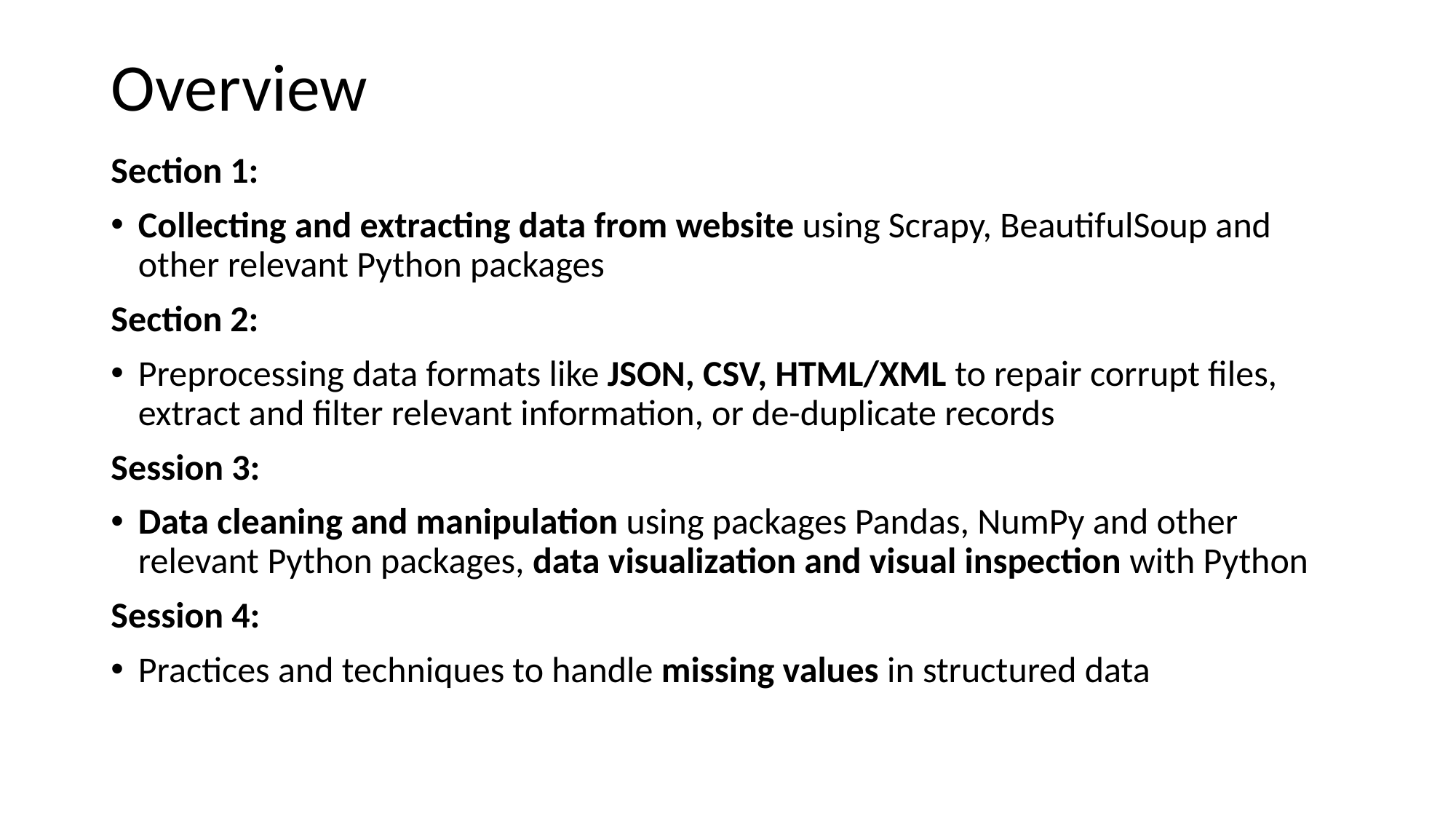

# Overview
Section 1:
Collecting and extracting data from website using Scrapy, BeautifulSoup and other relevant Python packages
Section 2:
Preprocessing data formats like JSON, CSV, HTML/XML to repair corrupt files, extract and filter relevant information, or de-duplicate records
Session 3:
Data cleaning and manipulation using packages Pandas, NumPy and other relevant Python packages, data visualization and visual inspection with Python
Session 4:
Practices and techniques to handle missing values in structured data